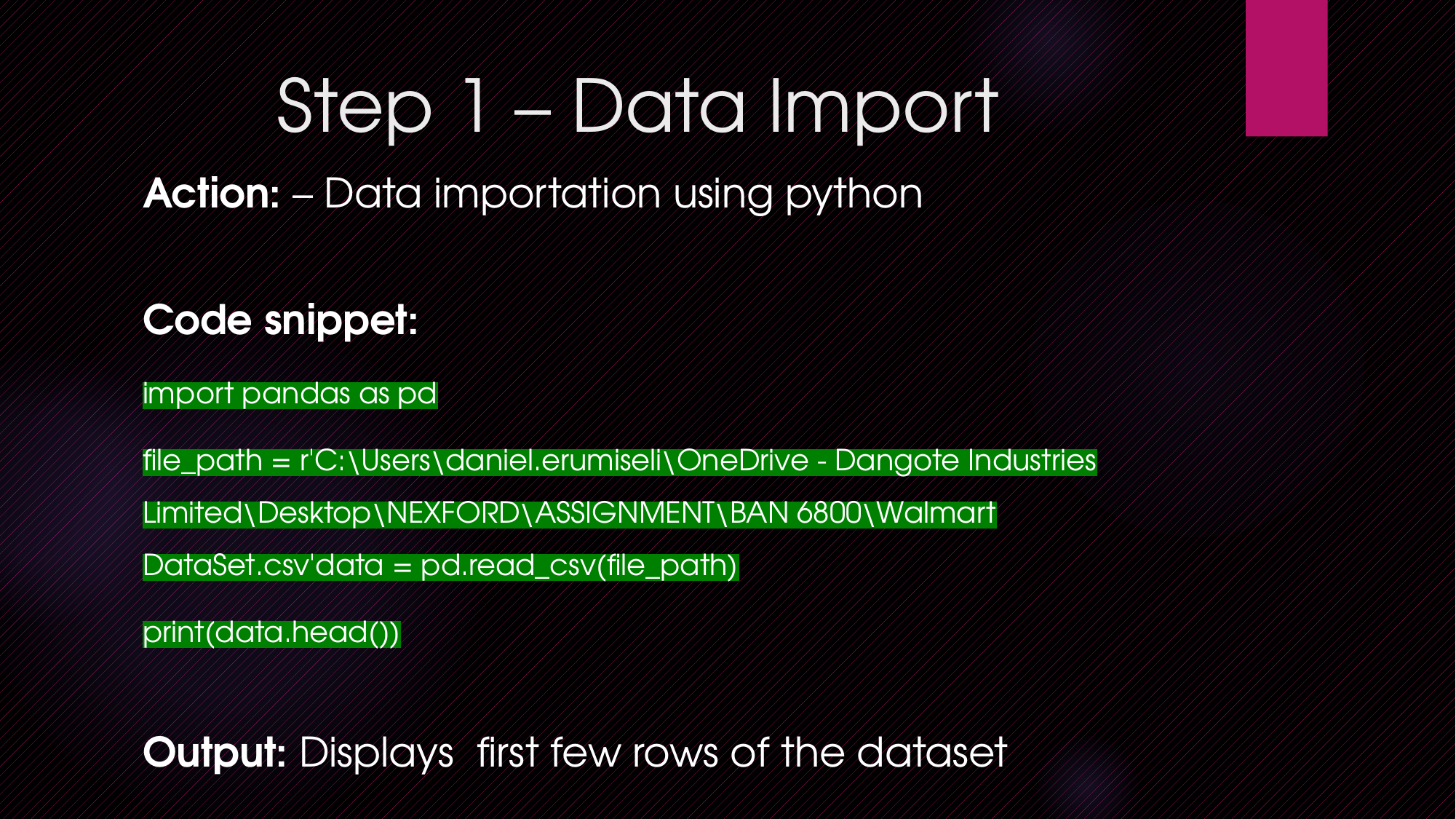

# Step 1 – Data Import
Action: – Data importation using python

Code snippet:
import pandas as pd
file_path = r'C:\Users\daniel.erumiseli\OneDrive - Dangote Industries Limited\Desktop\NEXFORD\ASSIGNMENT\BAN 6800\Walmart DataSet.csv'data = pd.read_csv(file_path)
print(data.head())

Output: Displays  first few rows of the dataset